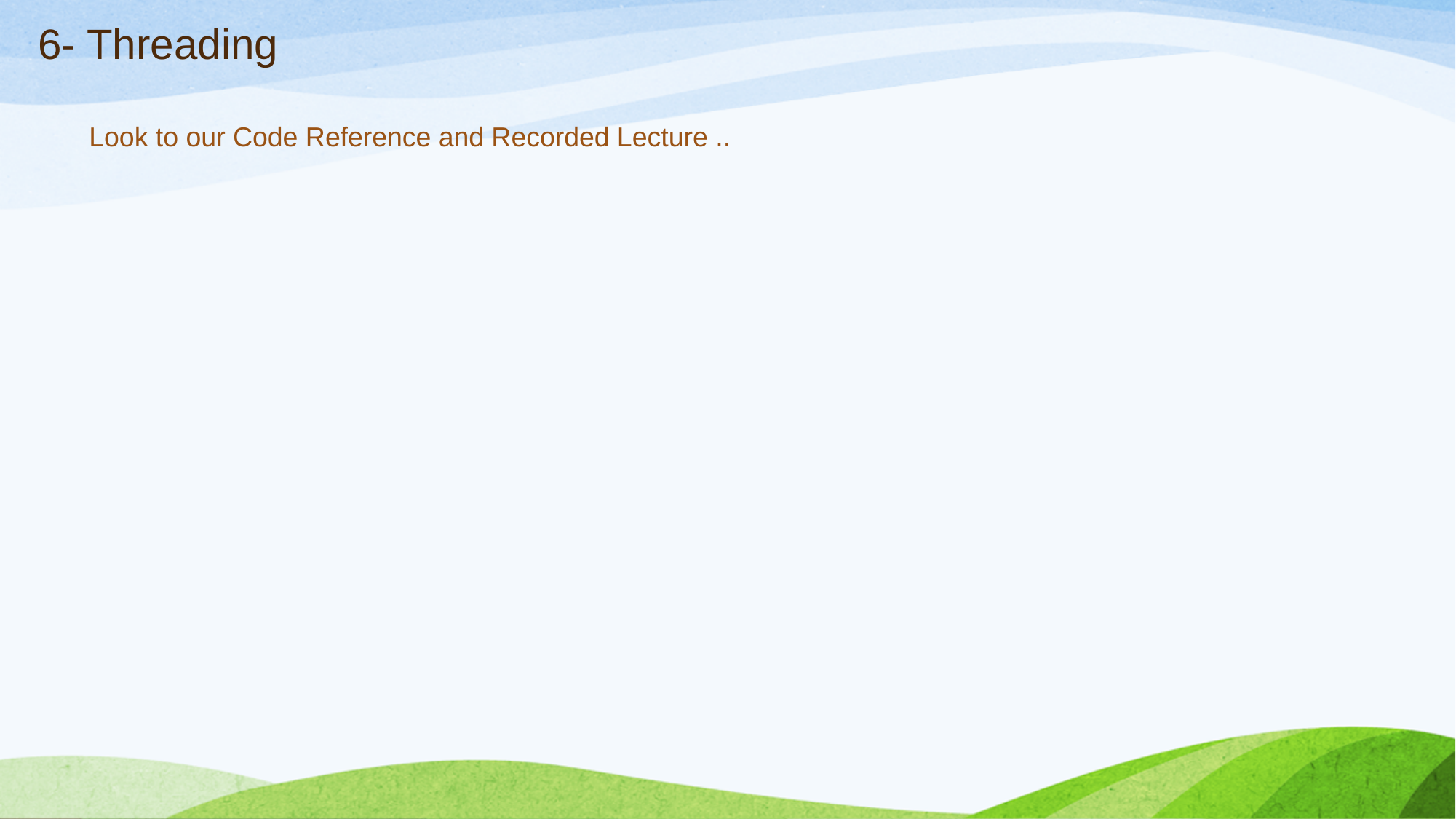

# 6- Threading
Look to our Code Reference and Recorded Lecture ..